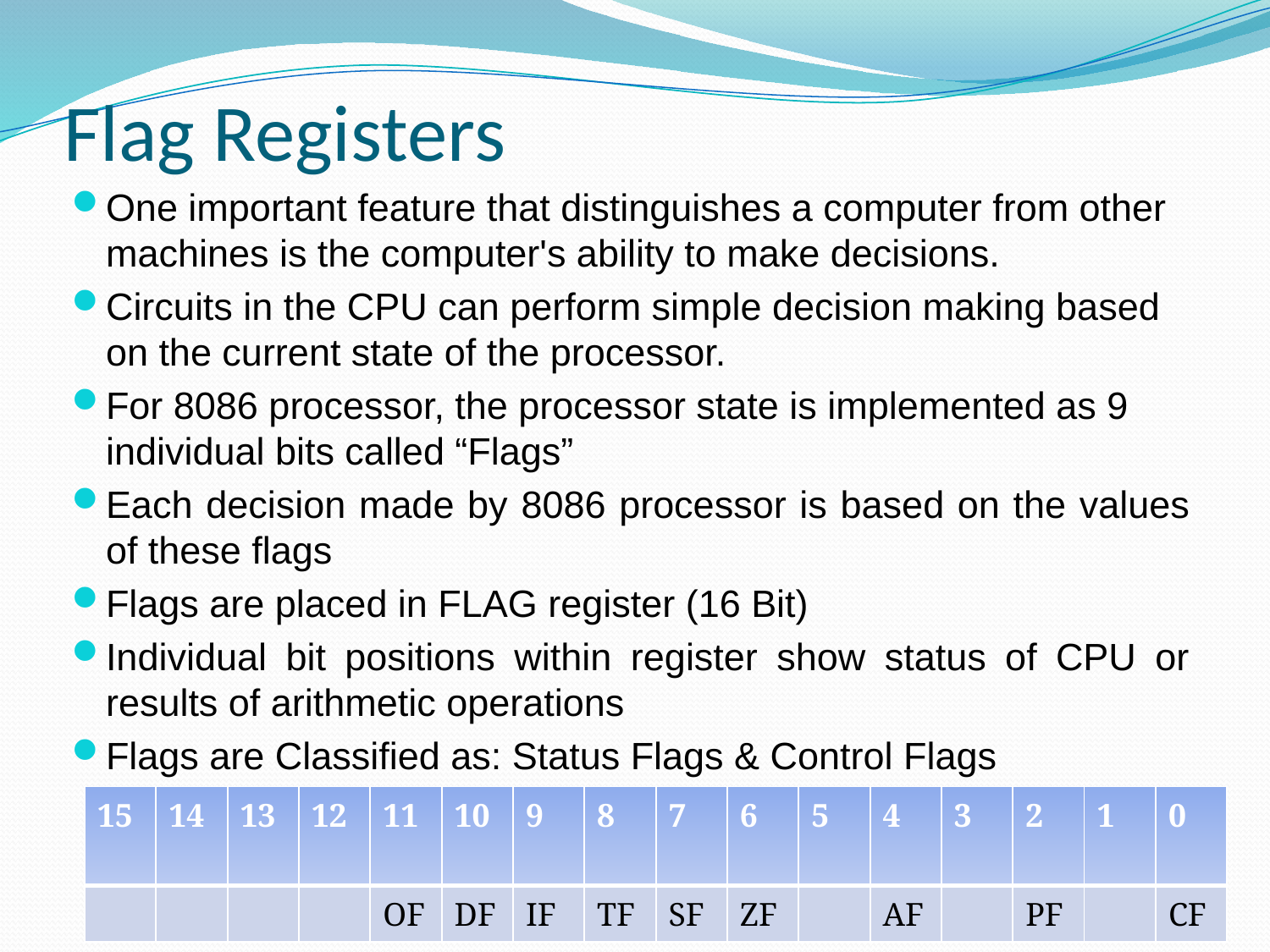

# Flag Registers
One important feature that distinguishes a computer from other machines is the computer's ability to make decisions.
Circuits in the CPU can perform simple decision making based on the current state of the processor.
For 8086 processor, the processor state is implemented as 9 individual bits called “Flags”
Each decision made by 8086 processor is based on the values of these flags
Flags are placed in FLAG register (16 Bit)
Individual bit positions within register show status of CPU or results of arithmetic operations
Flags are Classified as: Status Flags & Control Flags

| 15 | 14 | 13 | 12 | 11 | 10 | 9 | 8 | 7 | 6 | 5 | 4 | 3 | 2 | 1 | 0 |
| --- | --- | --- | --- | --- | --- | --- | --- | --- | --- | --- | --- | --- | --- | --- | --- |
|  |  |  |  | OF | DF | IF | TF | SF | ZF |  | AF |  | PF |  | CF |